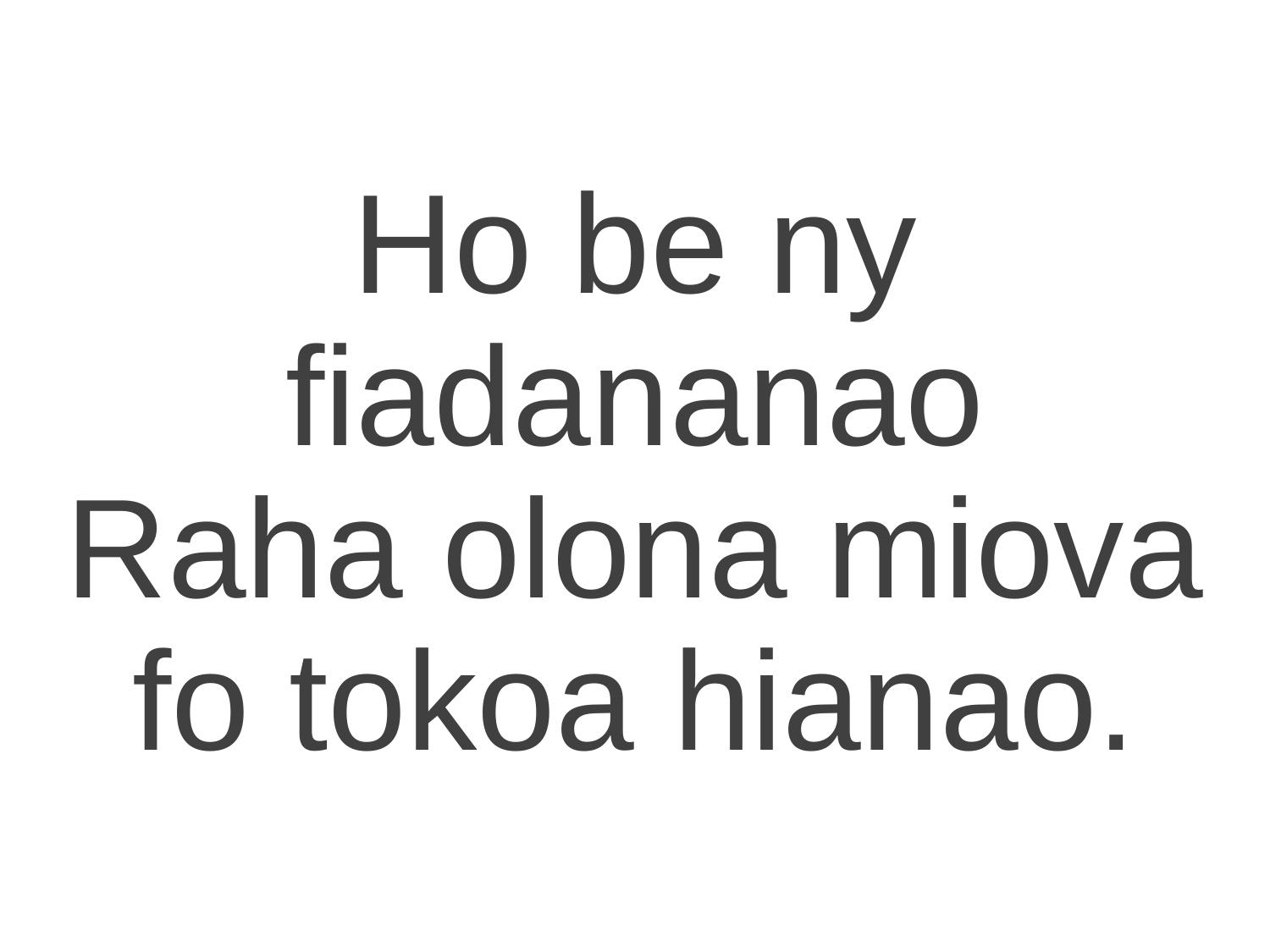

Ho be ny fiadananao
Raha olona miova fo tokoa hianao.